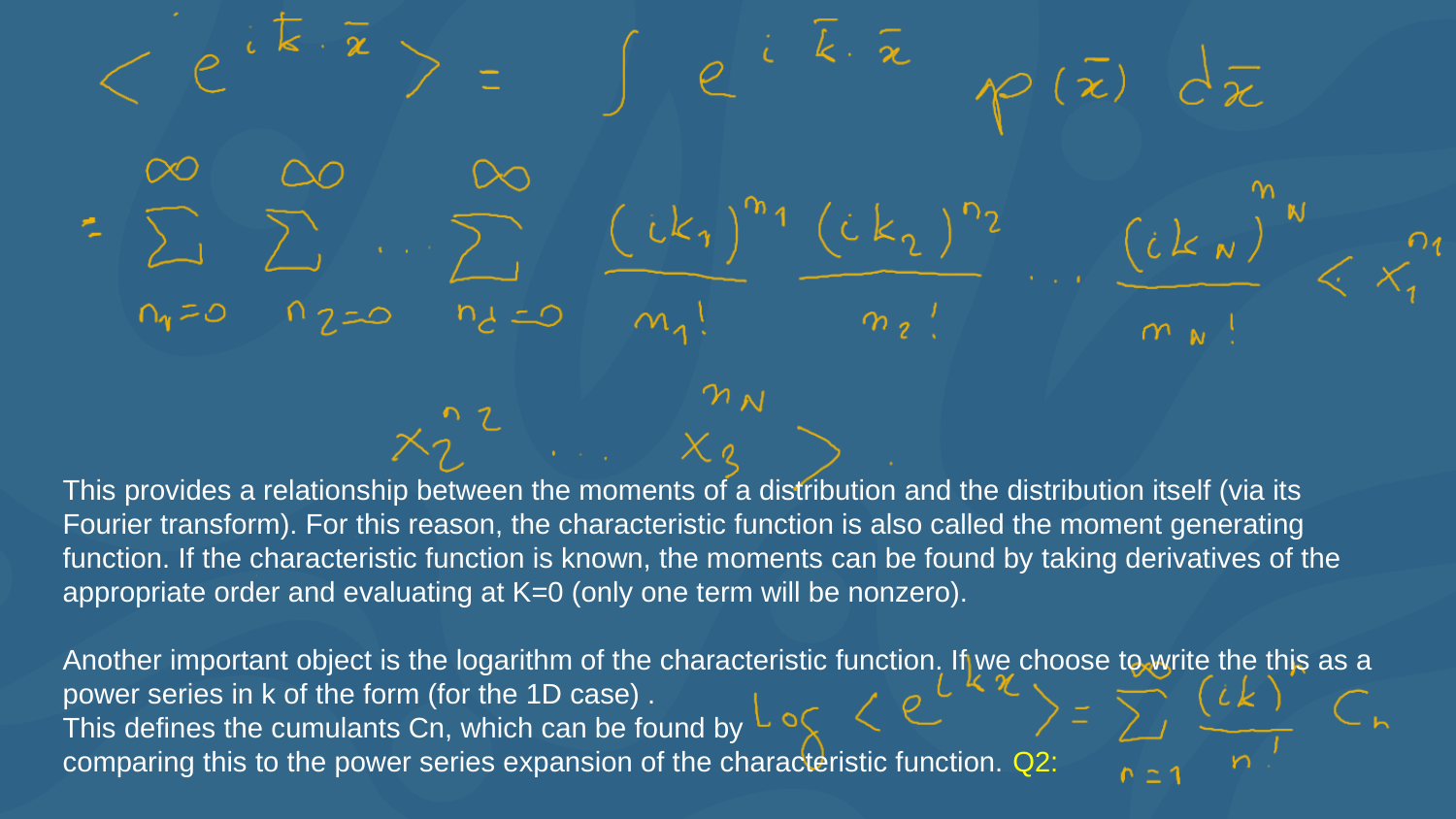

This provides a relationship between the moments of a distribution and the distribution itself (via its Fourier transform). For this reason, the characteristic function is also called the moment generating function. If the characteristic function is known, the moments can be found by taking derivatives of the appropriate order and evaluating at K=0 (only one term will be nonzero).

Another important object is the logarithm of the characteristic function. If we choose to write the this as a power series in k of the form (for the 1D case) .
This defines the cumulants Cn, which can be found by
comparing this to the power series expansion of the characteristic function. Q2: